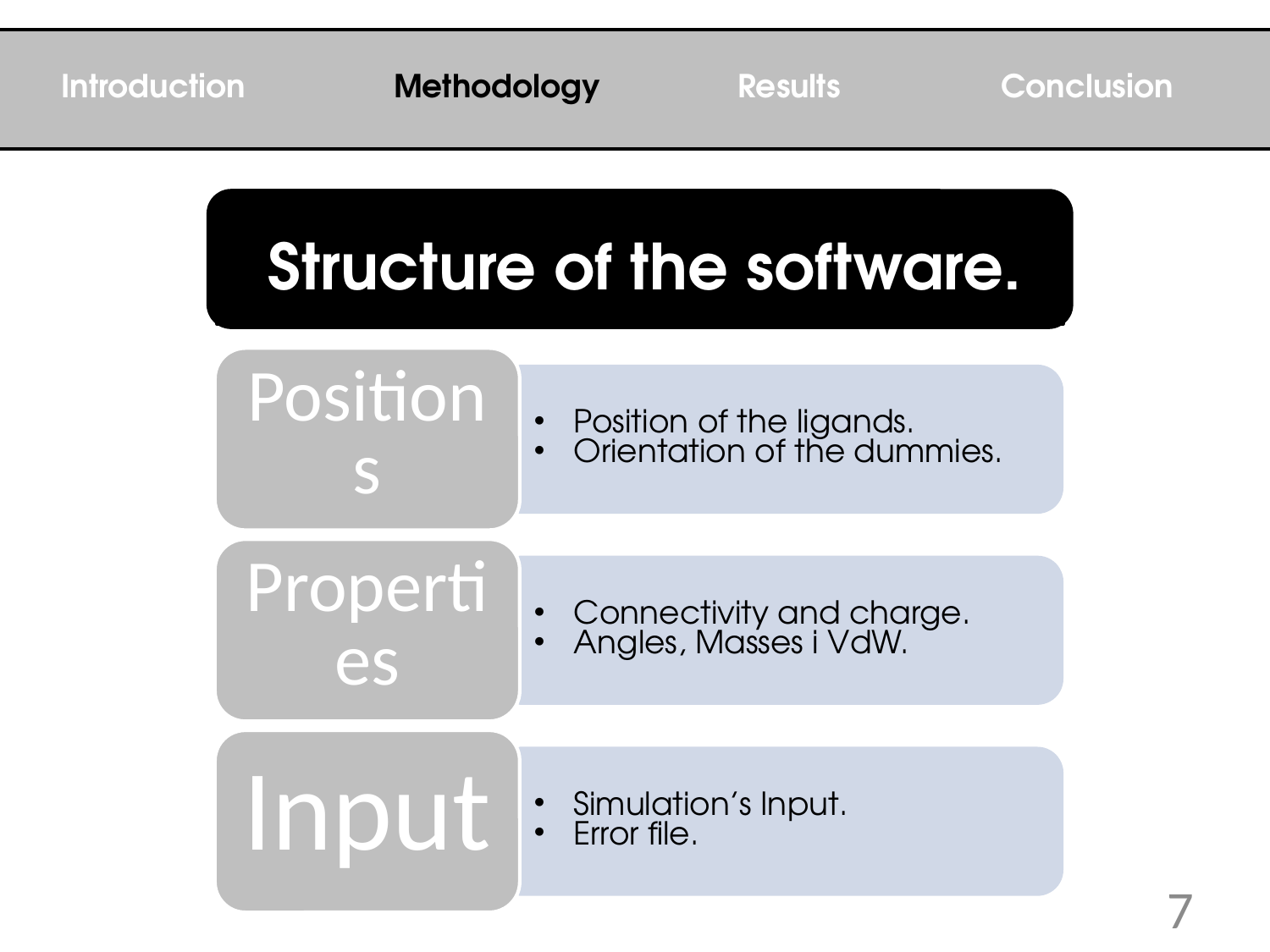

Introduction
Methodology
Results
Conclusion

Structure of the software.
Position of the ligands.
Connectivity and charge.
Input
Simulation’s Input.
Orientation of the dummies.
Angles, Masses i VdW.
Error file.
7